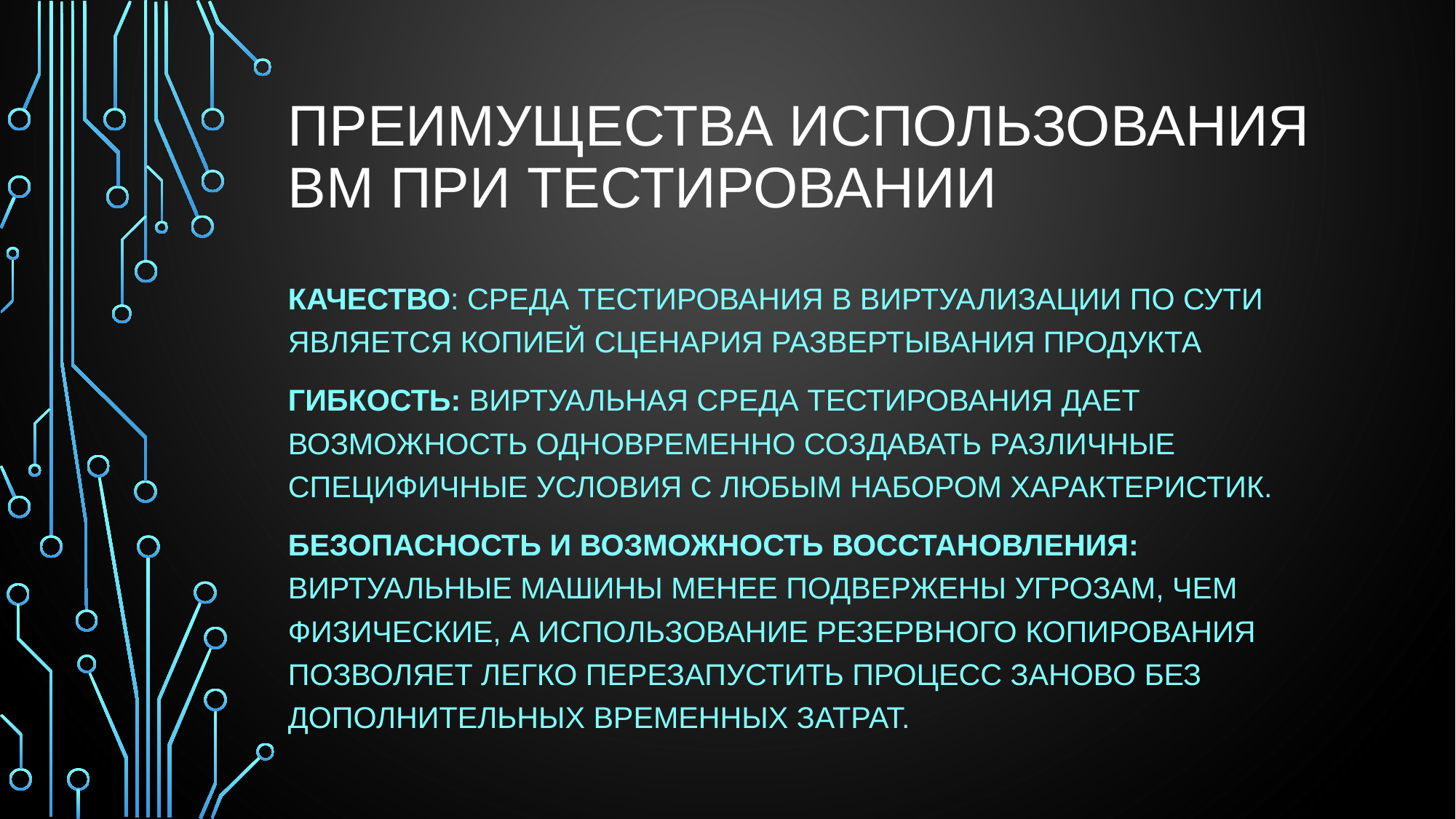

# ПРЕИМУЩЕСТВА ИСПОЛЬЗОВАНИЯ ВМ ПРИ ТЕСТИРОВАНИИ

Качество: среда тестирования в виртуализации по сути является копией сценария развертывания продукта
Гибкость: виртуальная среда тестирования дает возможность одновременно создавать различные специфичные условия с любым набором характеристик.
Безопасность и возможность восстановления: Виртуальные машины менее подвержены угрозам, чем физические, а использование резервного копирования позволяет легко перезапустить процесс заново без дополнительных временных затрат.